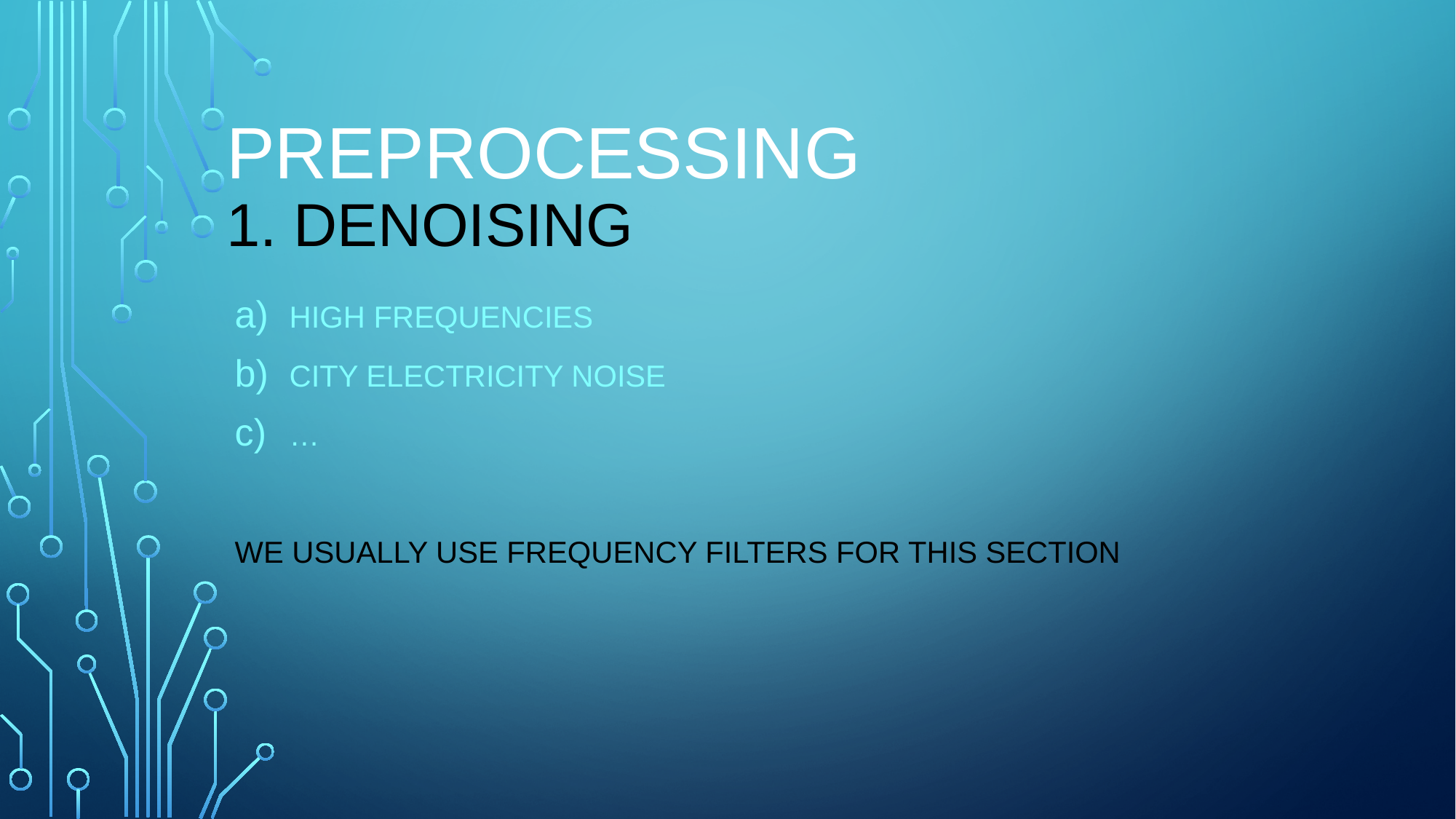

# Preprocessing 1. denoising
High frequencies
City electricity noise
…

we Usually use frequency filters for this section